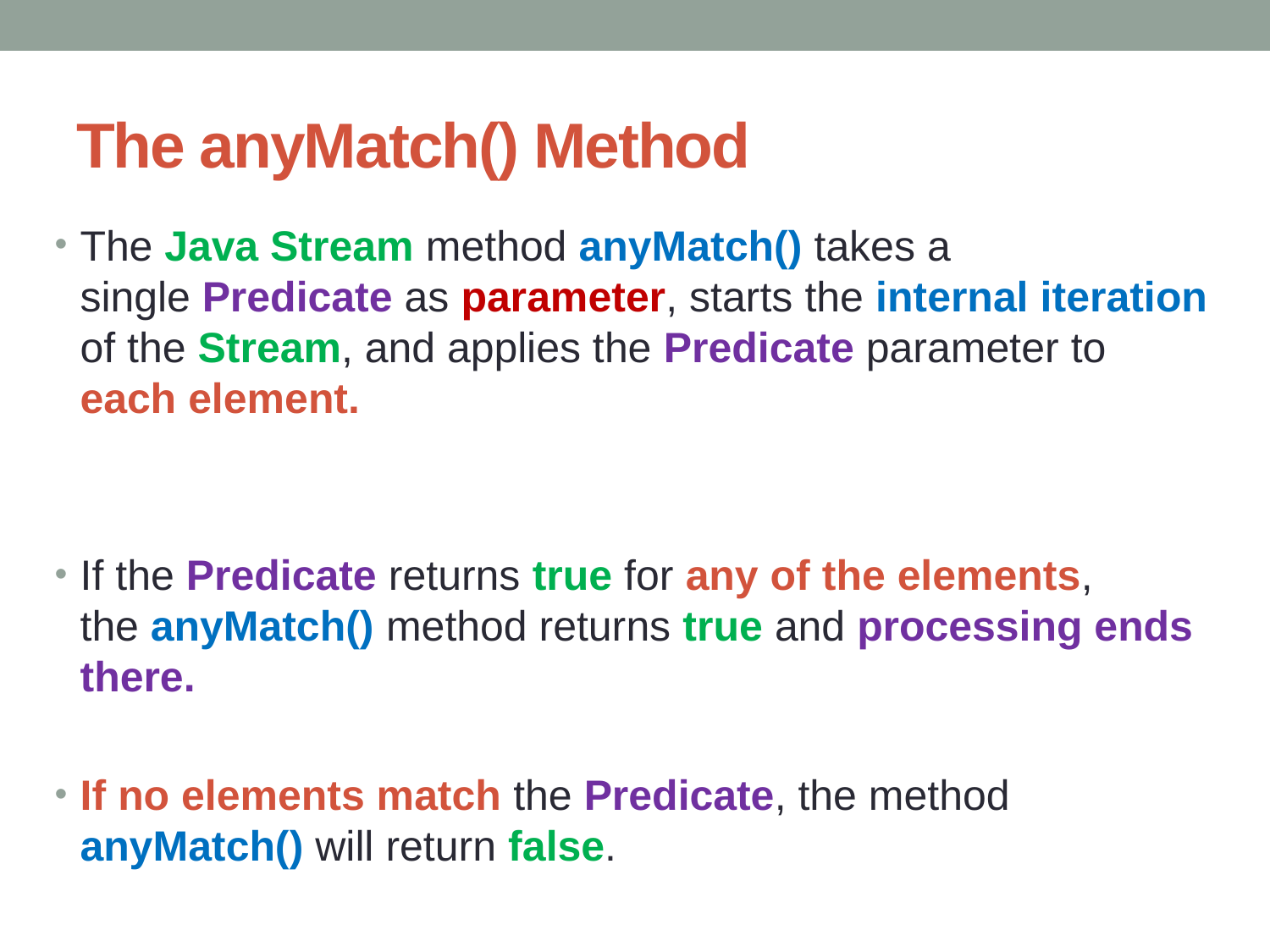

# The anyMatch() Method
The Java Stream method anyMatch() takes a single Predicate as parameter, starts the internal iteration of the Stream, and applies the Predicate parameter to each element.

If the Predicate returns true for any of the elements, the anyMatch() method returns true and processing ends there.

If no elements match the Predicate, the method anyMatch() will return false.